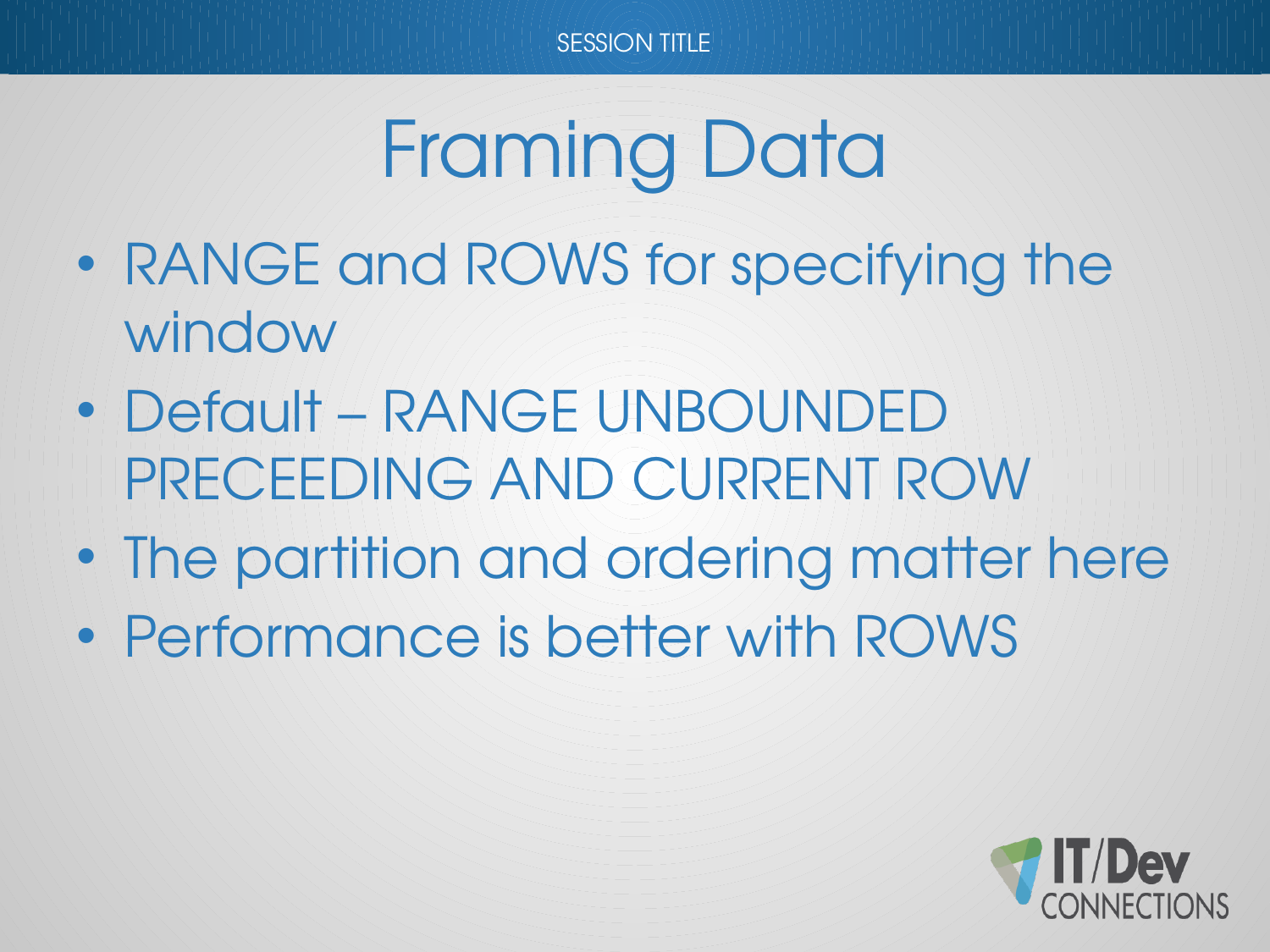

# Framing Data
RANGE and ROWS for specifying the window
Default – RANGE UNBOUNDED PRECEEDING AND CURRENT ROW
The partition and ordering matter here
Performance is better with ROWS